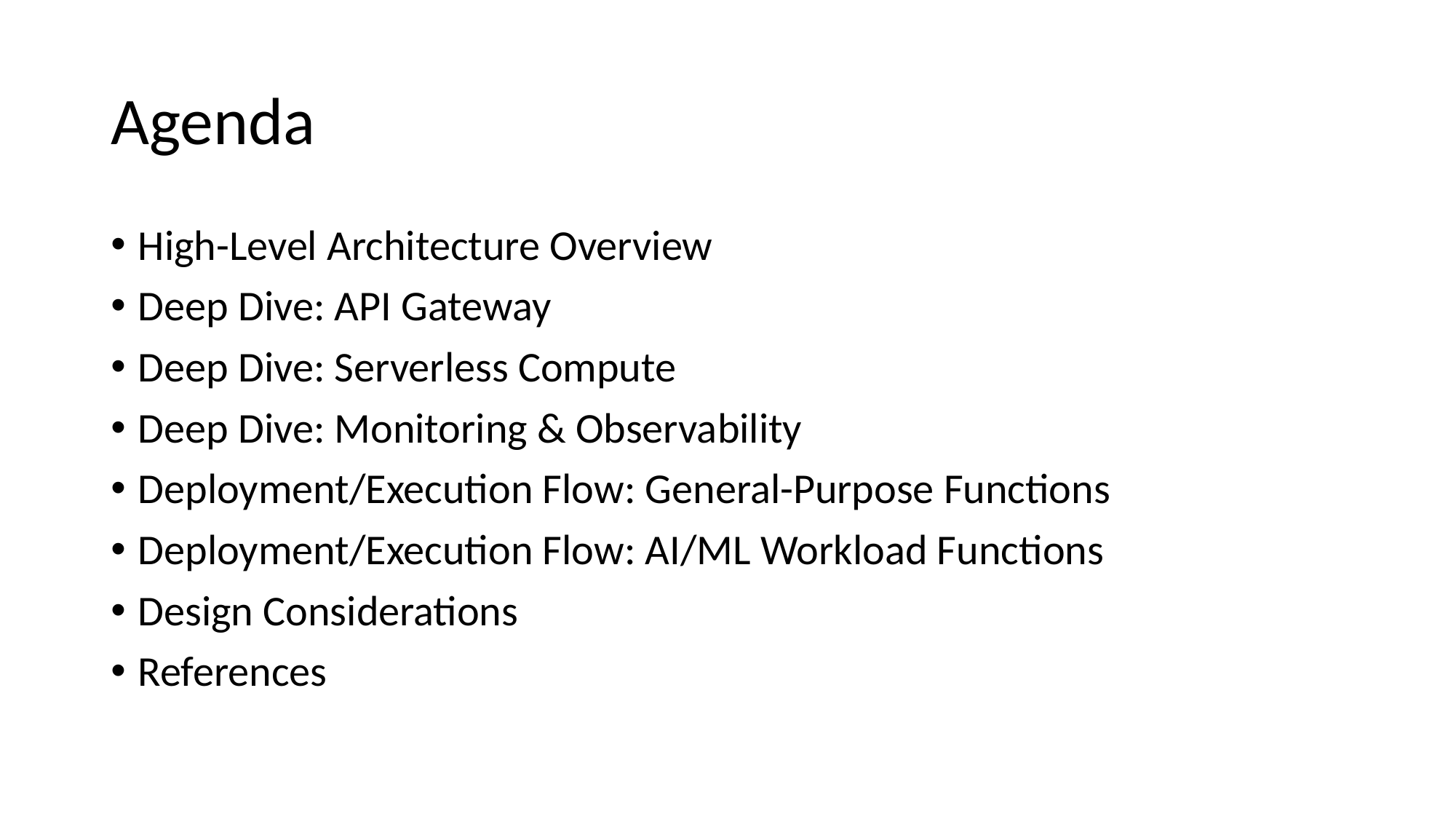

# Agenda
High-Level Architecture Overview
Deep Dive: API Gateway
Deep Dive: Serverless Compute
Deep Dive: Monitoring & Observability
Deployment/Execution Flow: General-Purpose Functions
Deployment/Execution Flow: AI/ML Workload Functions
Design Considerations
References